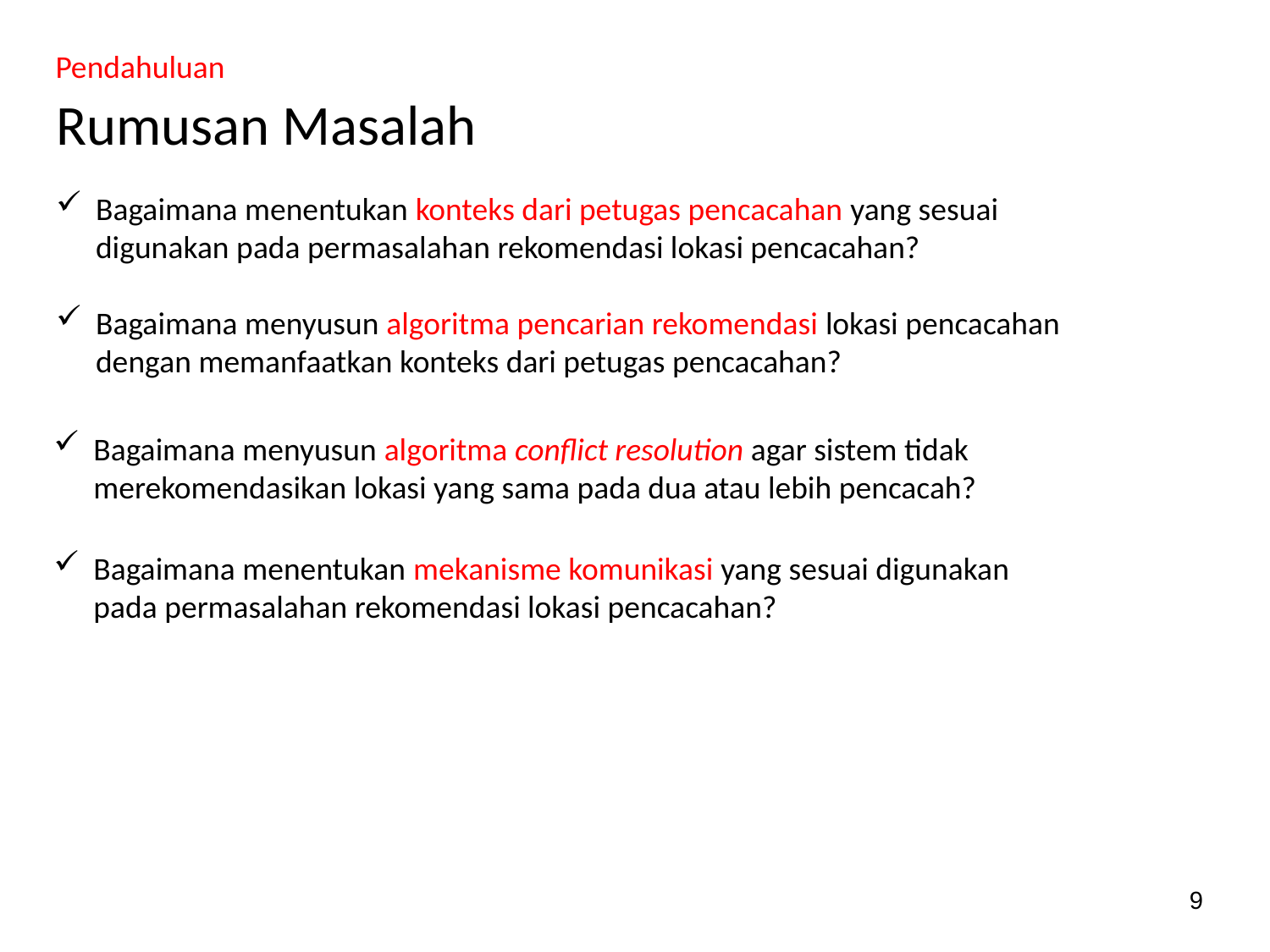

Pendahuluan
Rumusan Masalah
Bagaimana menentukan konteks dari petugas pencacahan yang sesuai digunakan pada permasalahan rekomendasi lokasi pencacahan?
Bagaimana menyusun algoritma pencarian rekomendasi lokasi pencacahan dengan memanfaatkan konteks dari petugas pencacahan?
Bagaimana menyusun algoritma conflict resolution agar sistem tidak merekomendasikan lokasi yang sama pada dua atau lebih pencacah?
Bagaimana menentukan mekanisme komunikasi yang sesuai digunakan pada permasalahan rekomendasi lokasi pencacahan?
9